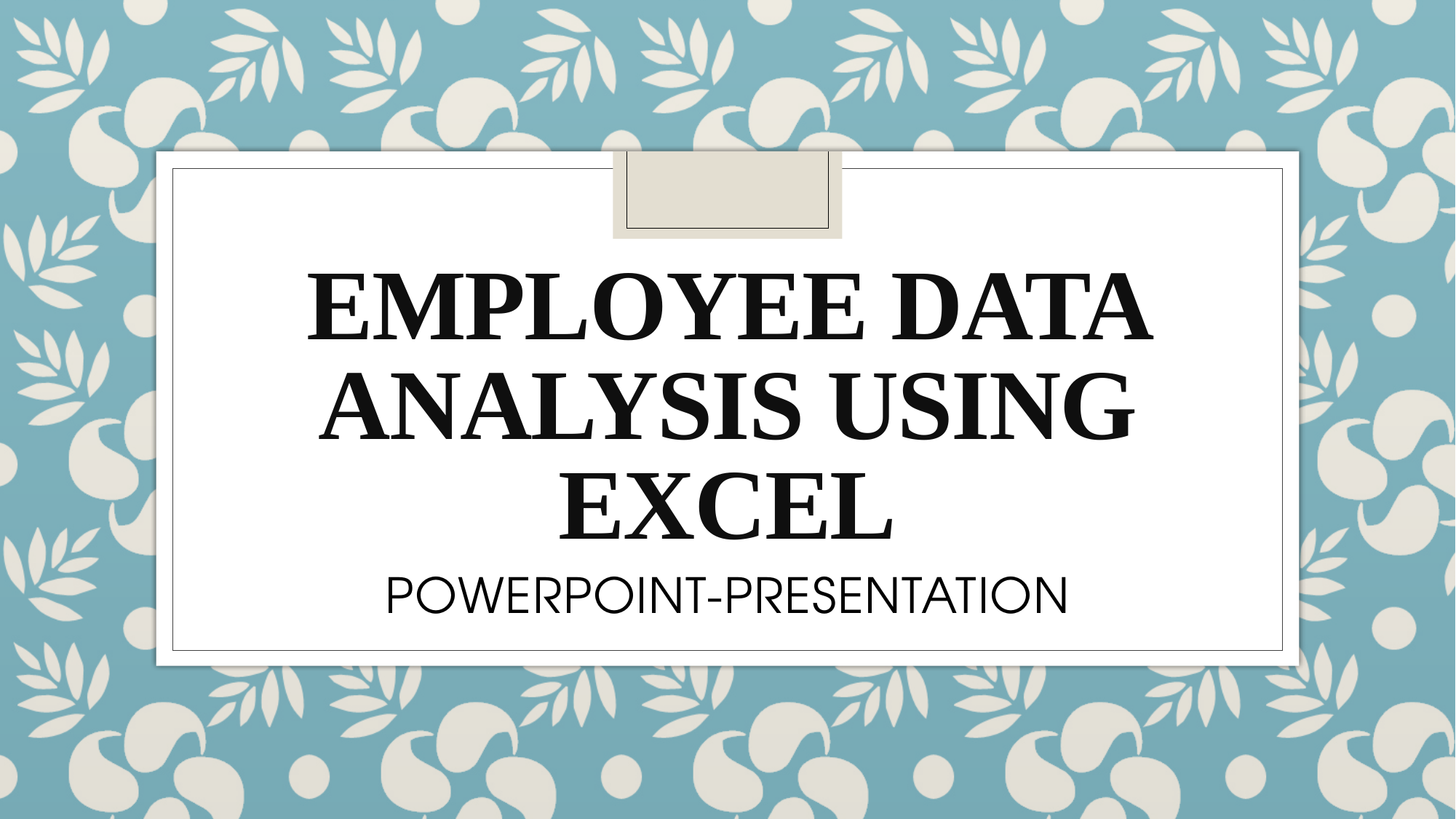

# Employee Data Analysis using Excel
POWERPOINT-PRESENTATION